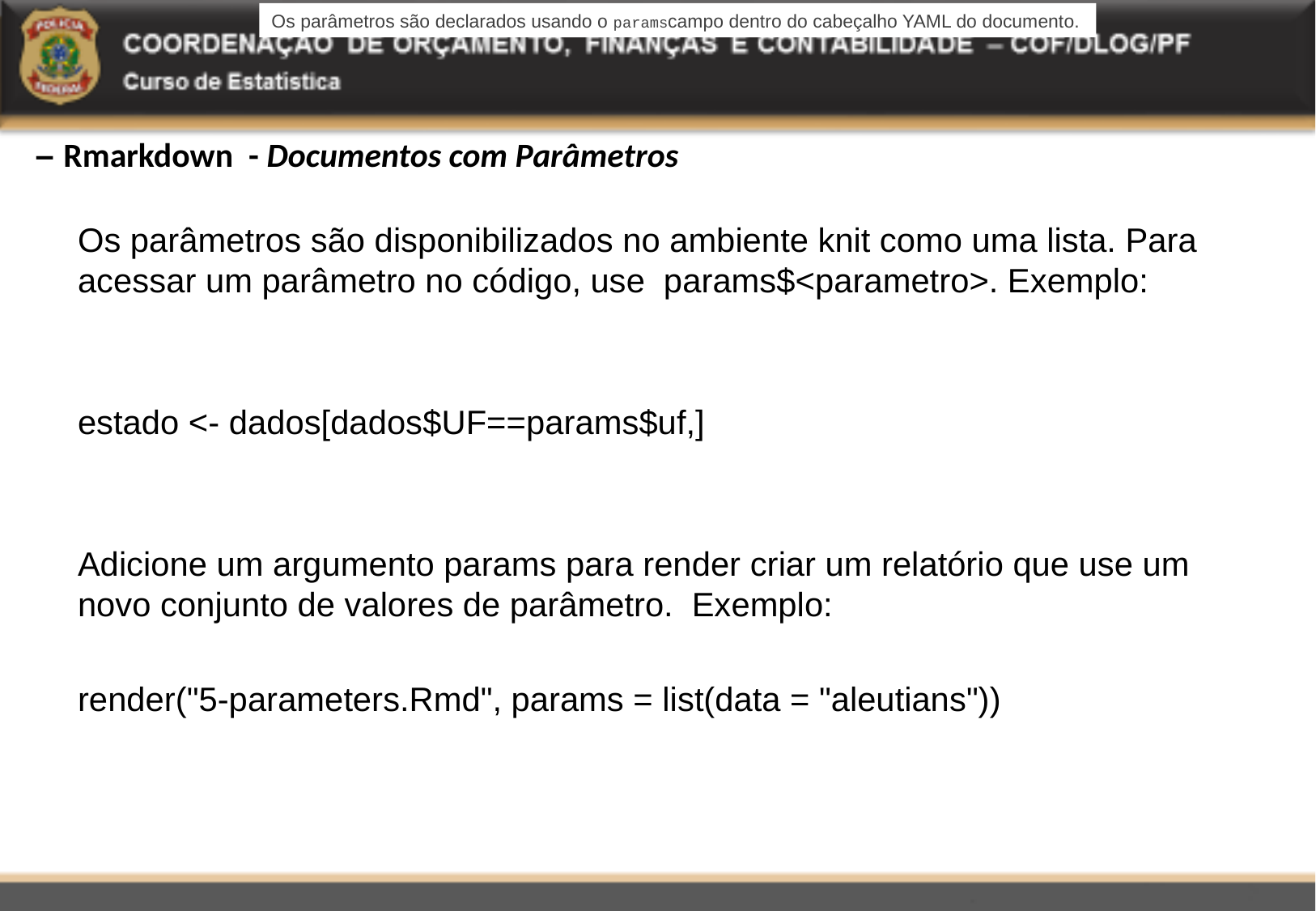

Os parâmetros são declarados usando o paramscampo dentro do cabeçalho YAML do documento.

# – Rmarkdown  - Documentos com Parâmetros
Os parâmetros são disponibilizados no ambiente knit como uma lista. Para acessar um parâmetro no código, use  params$<parametro>. Exemplo:

estado <- dados[dados$UF==params$uf,]

Adicione um argumento params para render criar um relatório que use um novo conjunto de valores de parâmetro.  Exemplo:

render("5-parameters.Rmd", params = list(data = "aleutians"))